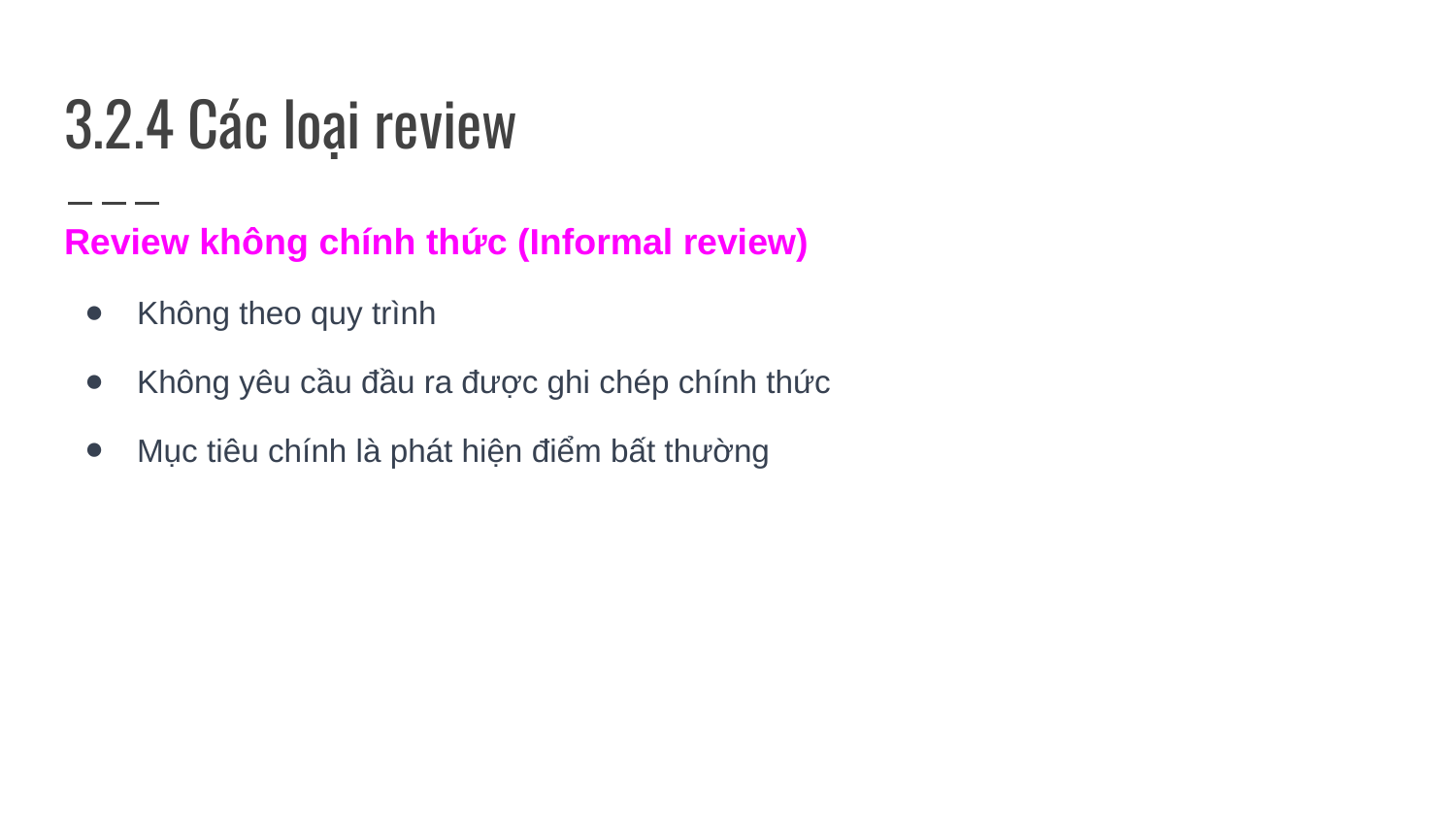

# 3.2.4 Các loại review
Review không chính thức (Informal review)
Không theo quy trình
Không yêu cầu đầu ra được ghi chép chính thức
Mục tiêu chính là phát hiện điểm bất thường